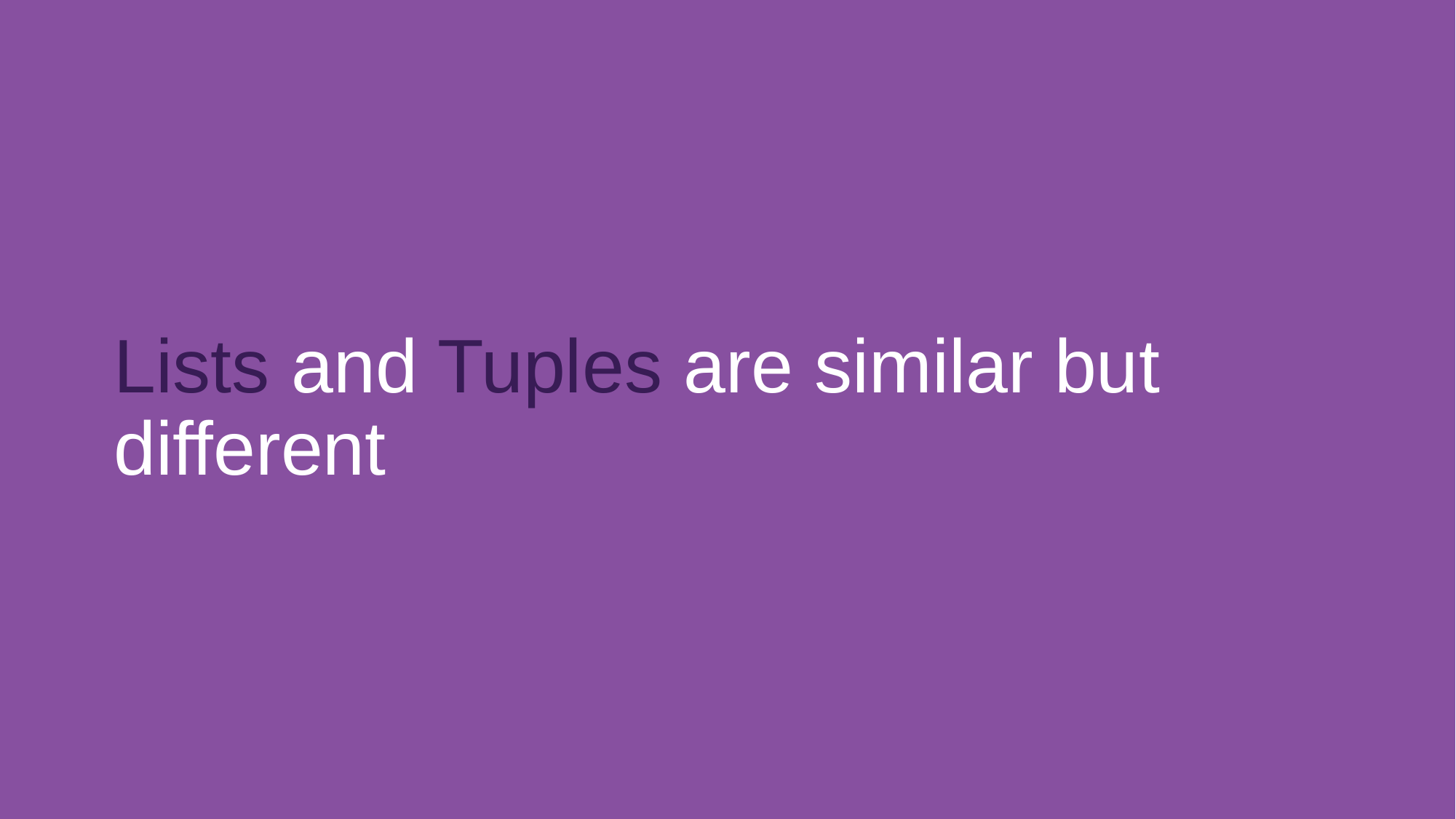

Lists and Tuples are similar but different